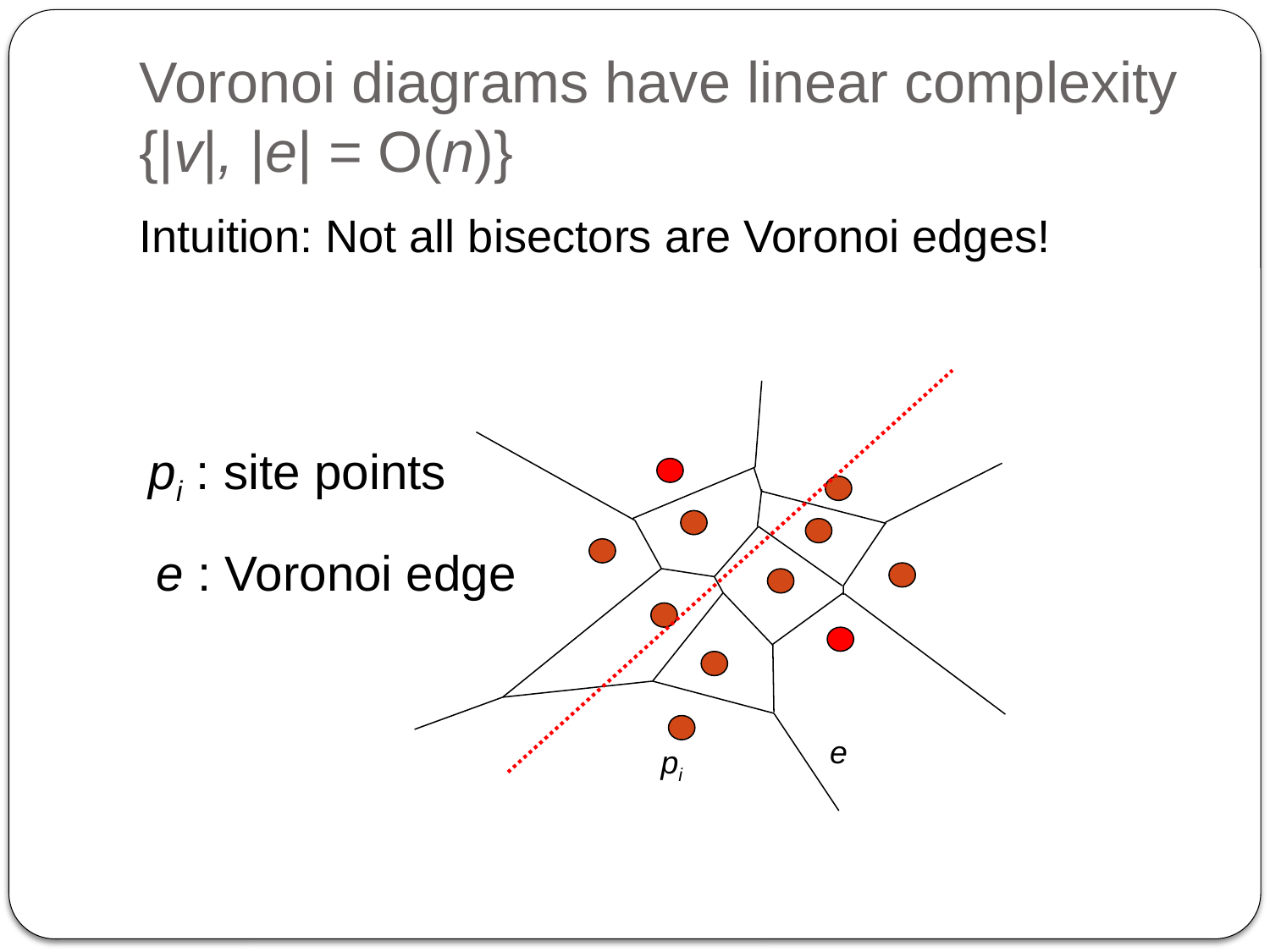

# Voronoi diagrams have linear complexity {|v|, |e| = O(n)}
Intuition: Not all bisectors are Voronoi edges!

pi : site points

e : Voronoi edge

e
pi